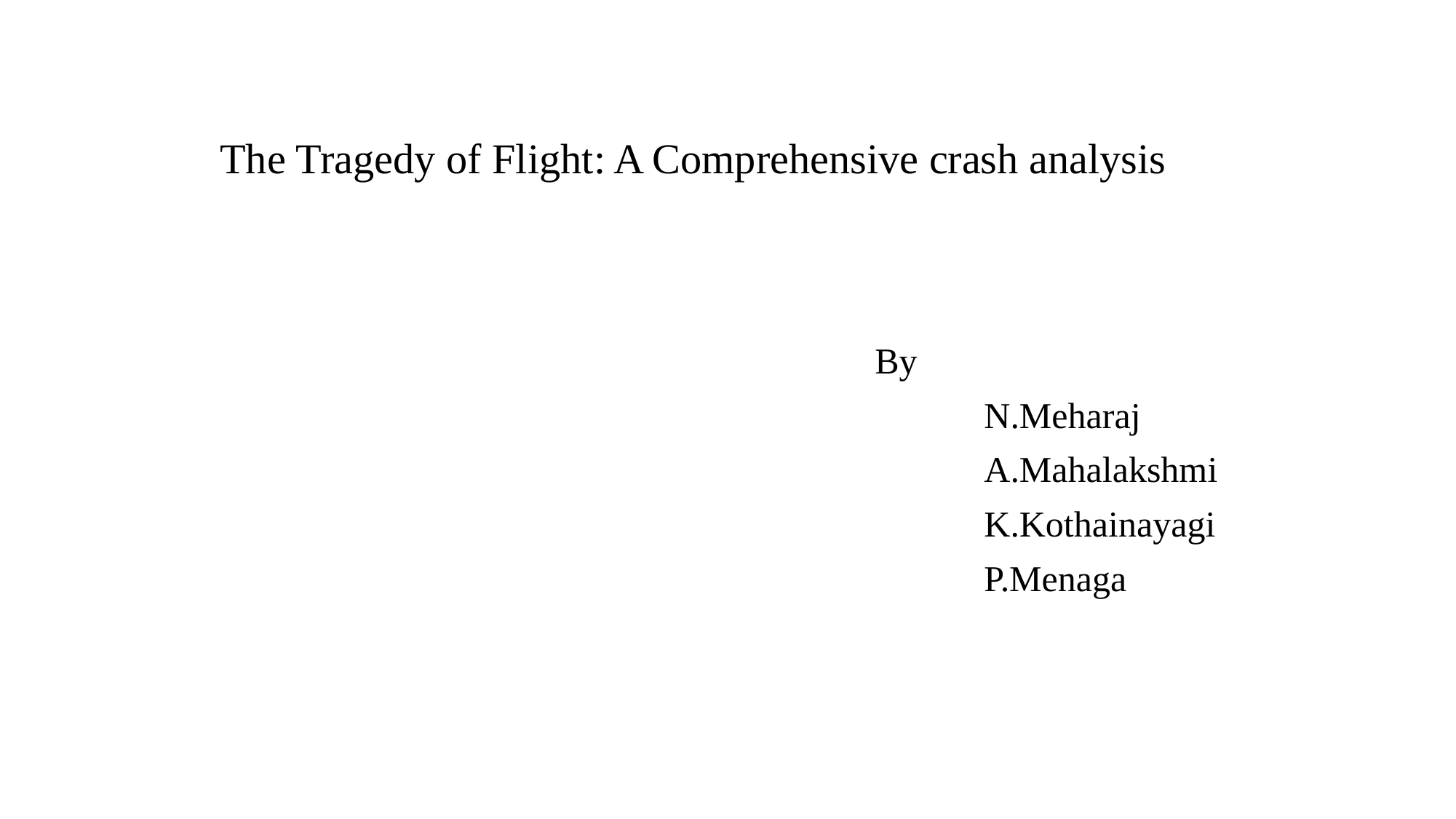

The Tragedy of Flight: A Comprehensive crash analysis

							By
								N.Meharaj
								A.Mahalakshmi
								K.Kothainayagi
								P.Menaga